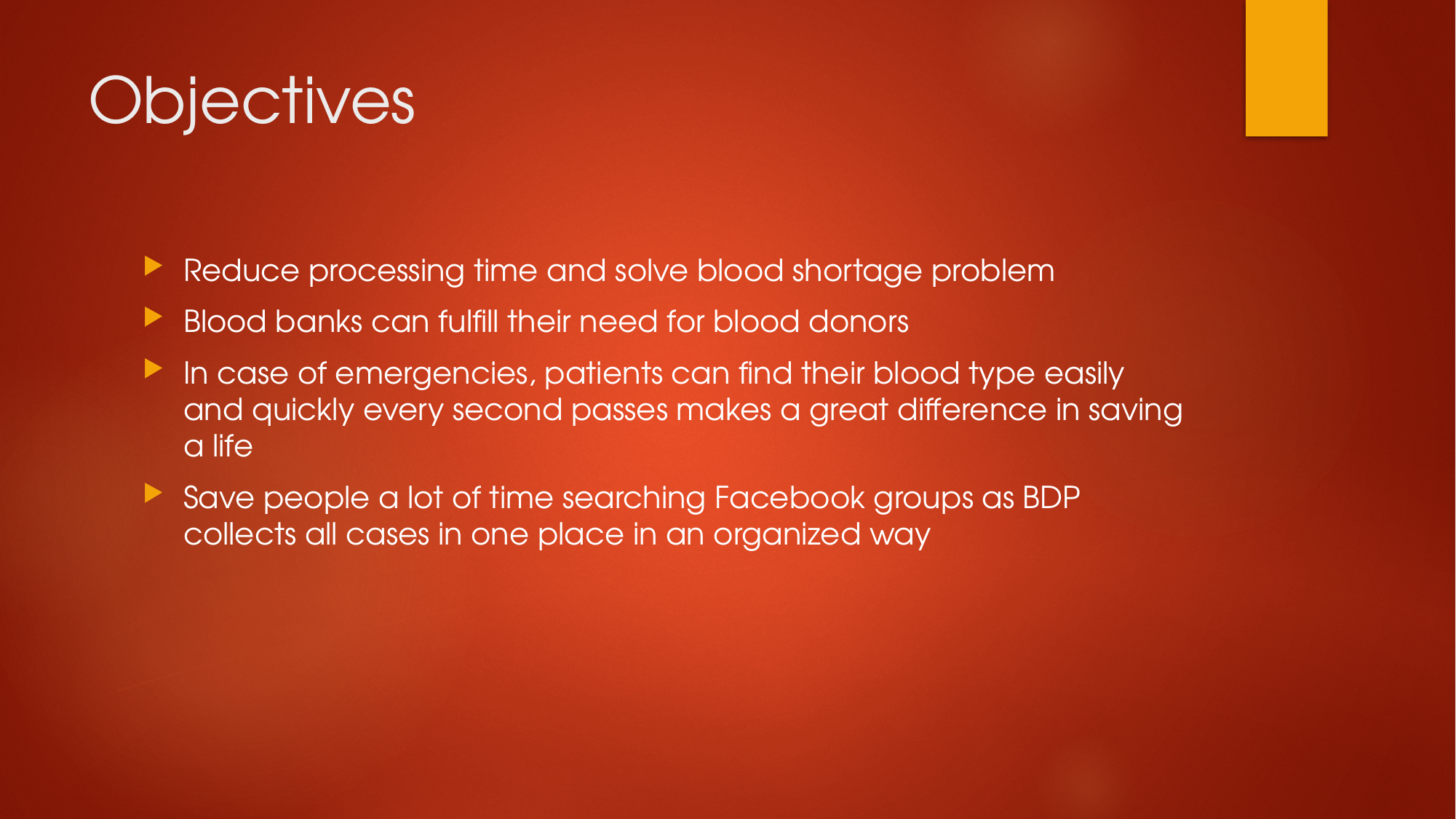

# Objectives
Reduce processing time and solve blood shortage problem
Blood banks can fulfill their need for blood donors
In case of emergencies, patients can find their blood type easily and quickly every second passes makes a great difference in saving a life
Save people a lot of time searching Facebook groups as BDP collects all cases in one place in an organized way